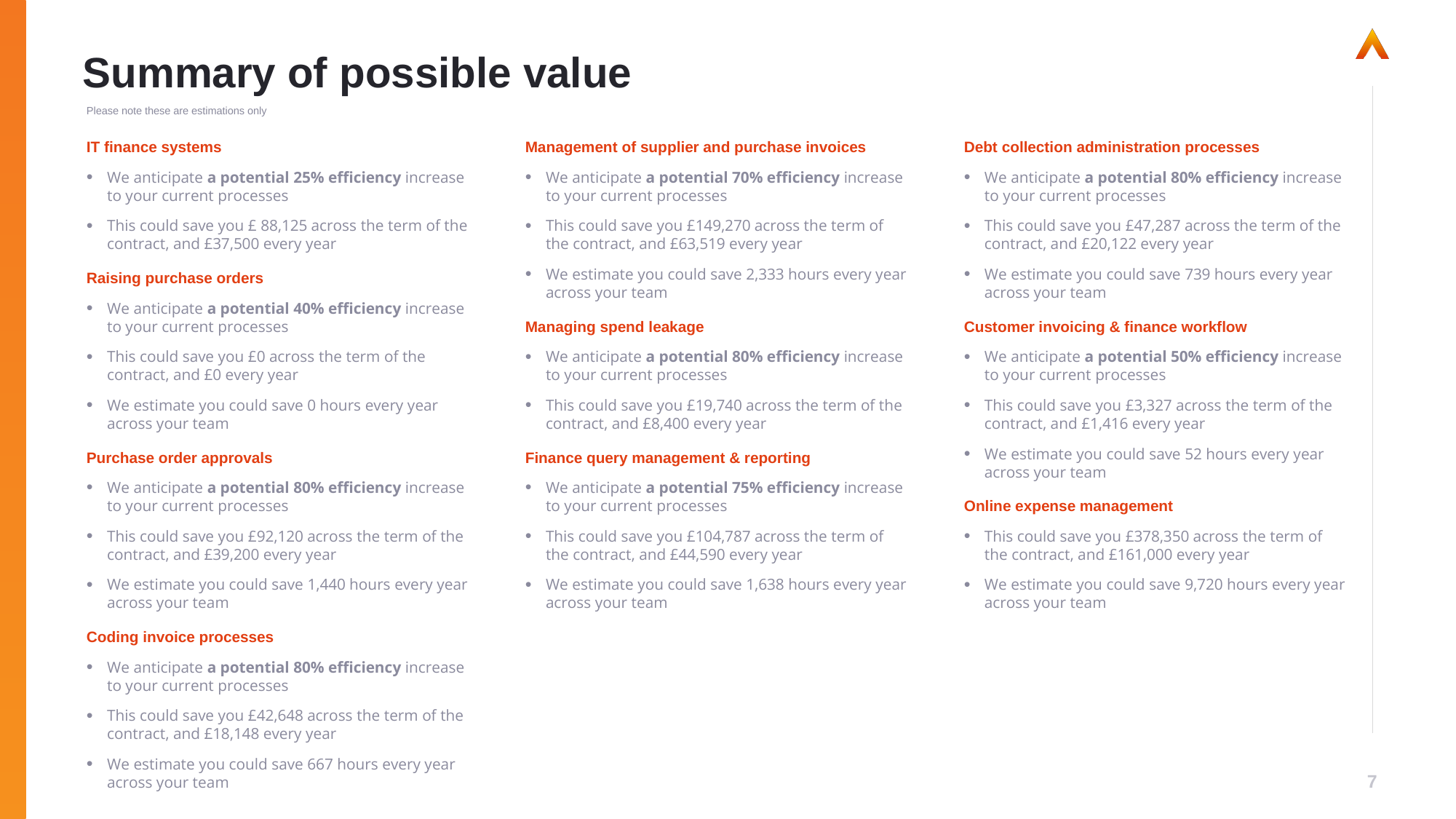

# Summary of possible value
Please note these are estimations only
IT finance systems
We anticipate a potential 25% efficiency increase to your current processes
This could save you £ 88,125 across the term of the contract, and £37,500 every year
Raising purchase orders
We anticipate a potential 40% efficiency increase to your current processes
This could save you £0 across the term of the contract, and £0 every year
We estimate you could save 0 hours every year across your team
Purchase order approvals
We anticipate a potential 80% efficiency increase to your current processes
This could save you £92,120 across the term of the contract, and £39,200 every year
We estimate you could save 1,440 hours every year across your team
Coding invoice processes
We anticipate a potential 80% efficiency increase to your current processes
This could save you £42,648 across the term of the contract, and £18,148 every year
We estimate you could save 667 hours every year across your team
Management of supplier and purchase invoices
We anticipate a potential 70% efficiency increase to your current processes
This could save you £149,270 across the term of the contract, and £63,519 every year
We estimate you could save 2,333 hours every year across your team
Managing spend leakage
We anticipate a potential 80% efficiency increase to your current processes
This could save you £19,740 across the term of the contract, and £8,400 every year
Finance query management & reporting
We anticipate a potential 75% efficiency increase to your current processes
This could save you £104,787 across the term of the contract, and £44,590 every year
We estimate you could save 1,638 hours every year across your team

Debt collection administration processes
We anticipate a potential 80% efficiency increase to your current processes
This could save you £47,287 across the term of the contract, and £20,122 every year
We estimate you could save 739 hours every year across your team
Customer invoicing & finance workflow
We anticipate a potential 50% efficiency increase to your current processes
This could save you £3,327 across the term of the contract, and £1,416 every year
We estimate you could save 52 hours every year across your team
Online expense management
This could save you £378,350 across the term of the contract, and £161,000 every year
We estimate you could save 9,720 hours every year across your team

7